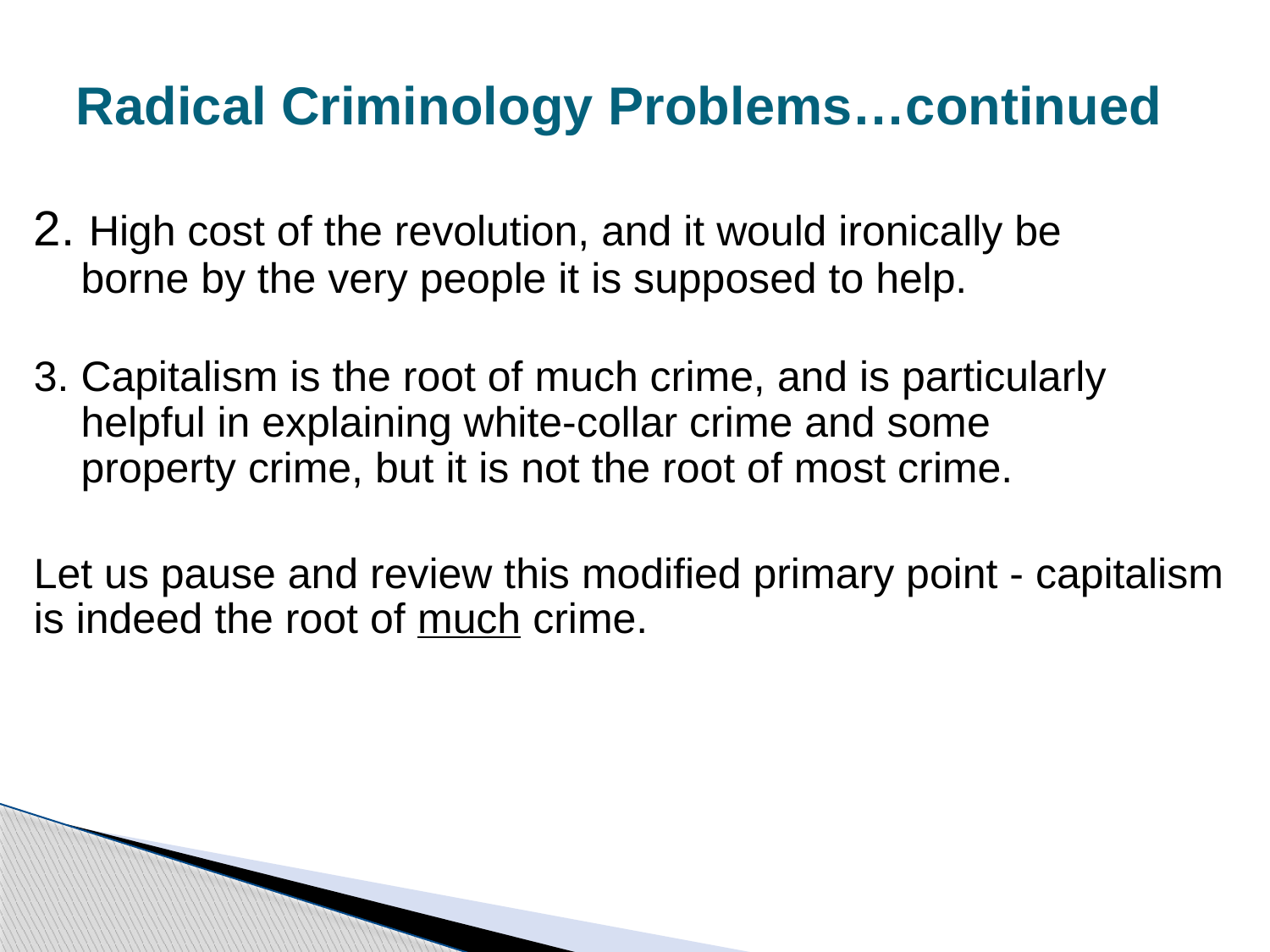

# Radical Criminology Problems…continued
2. High cost of the revolution, and it would ironically be
    borne by the very people it is supposed to help.
3. Capitalism is the root of much crime, and is particularly
    helpful in explaining white-collar crime and some
    property crime, but it is not the root of most crime.

Let us pause and review this modified primary point - capitalism is indeed the root of much crime.